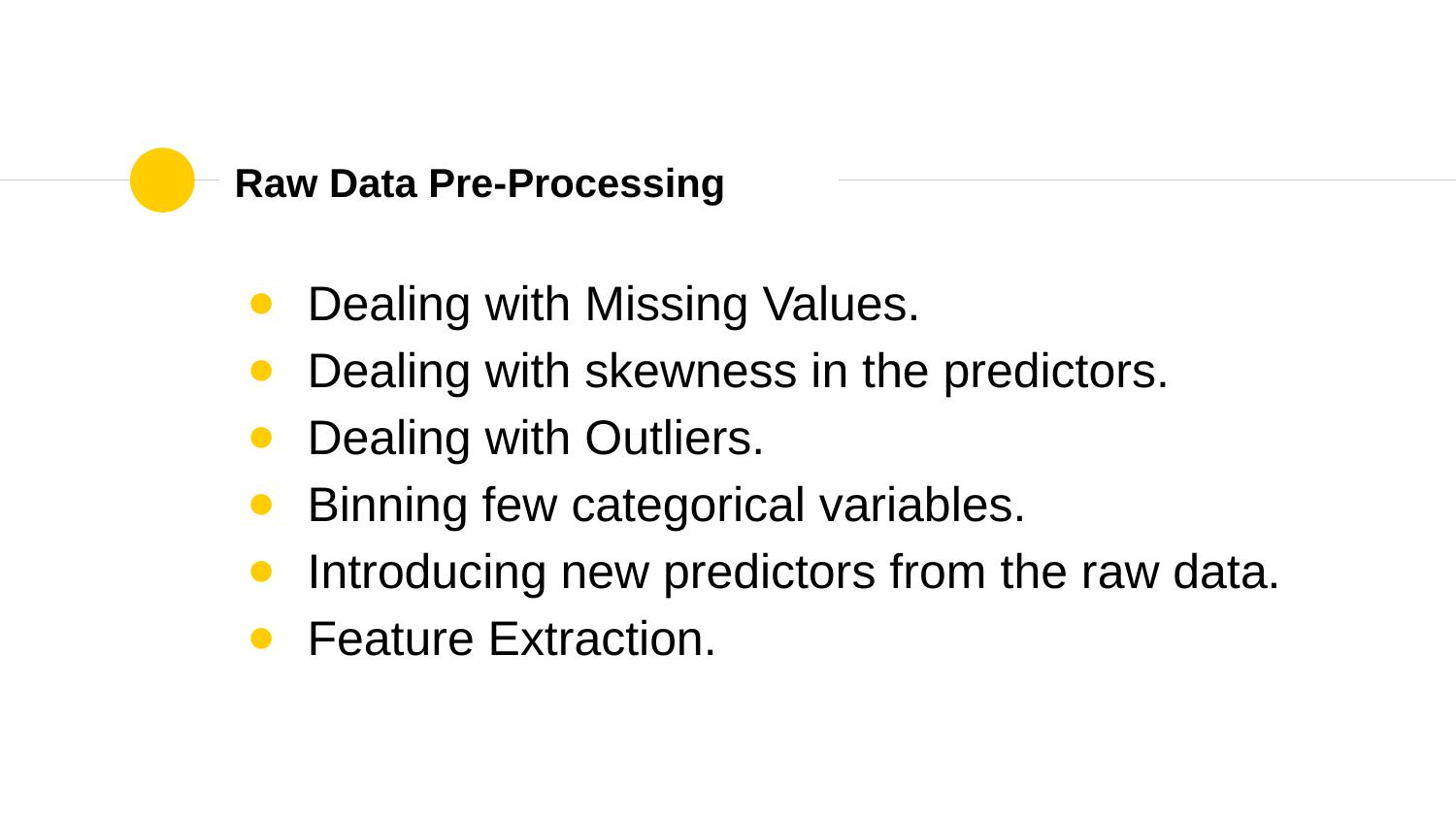

# Raw Data Pre-Processing
Dealing with Missing Values.
Dealing with skewness in the predictors.
Dealing with Outliers.
Binning few categorical variables.
Introducing new predictors from the raw data.
Feature Extraction.